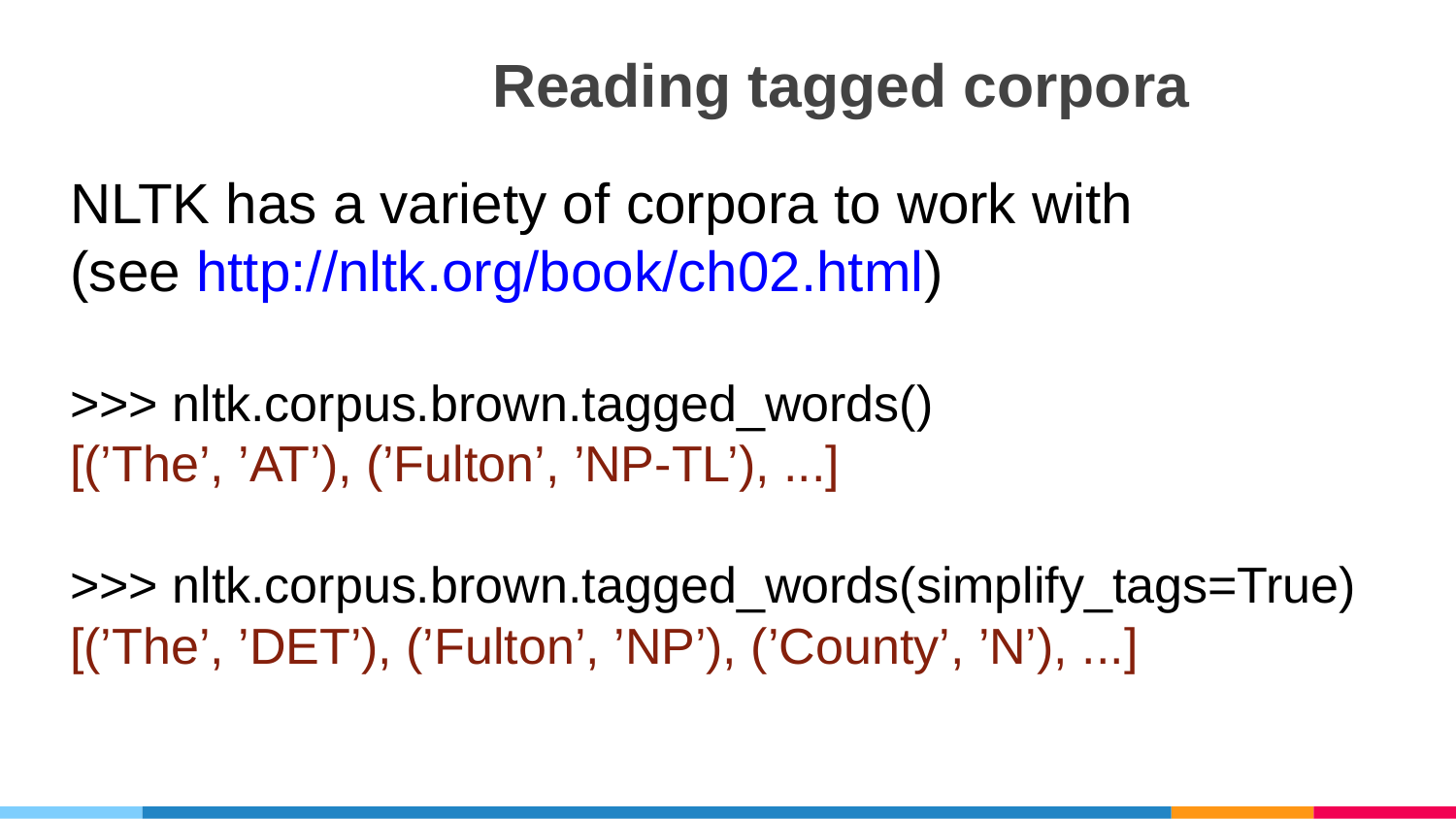

Reading tagged corporag
NLTK has a variety of corpora to work with
(see http://nltk.org/book/ch02.html)

>>> nltk.corpus.brown.tagged_words()
[(’The’, ’AT’), (’Fulton’, ’NP-TL’), ...]

>>> nltk.corpus.brown.tagged_words(simplify_tags=True) [(’The’, ’DET’), (’Fulton’, ’NP’), (’County’, ’N’), ...]